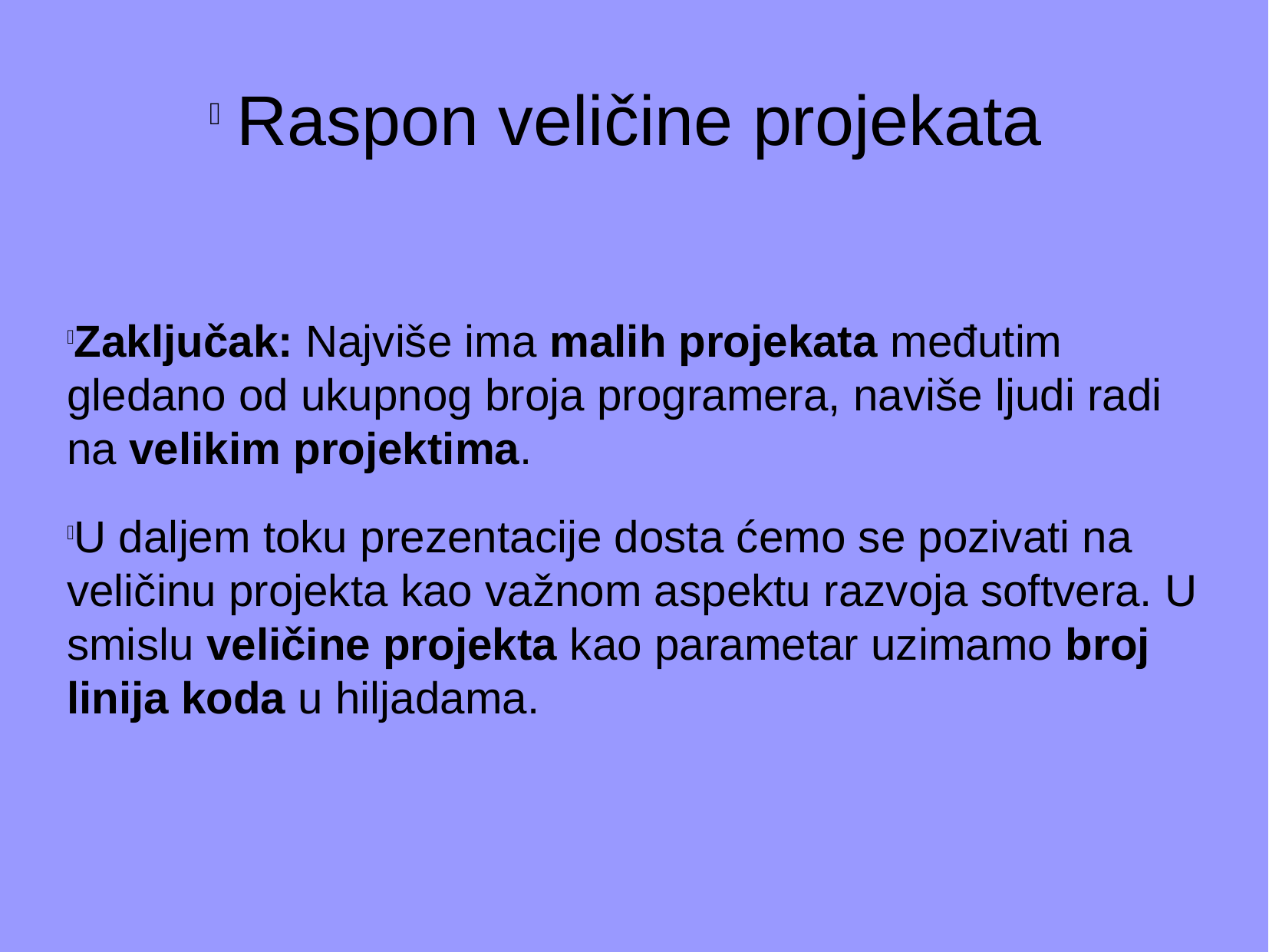

Raspon veličine projekata
Zaključak: Najviše ima malih projekata međutim gledano od ukupnog broja programera, naviše ljudi radi na velikim projektima.

U daljem toku prezentacije dosta ćemo se pozivati na veličinu projekta kao važnom aspektu razvoja softvera. U smislu veličine projekta kao parametar uzimamo broj linija koda u hiljadama.